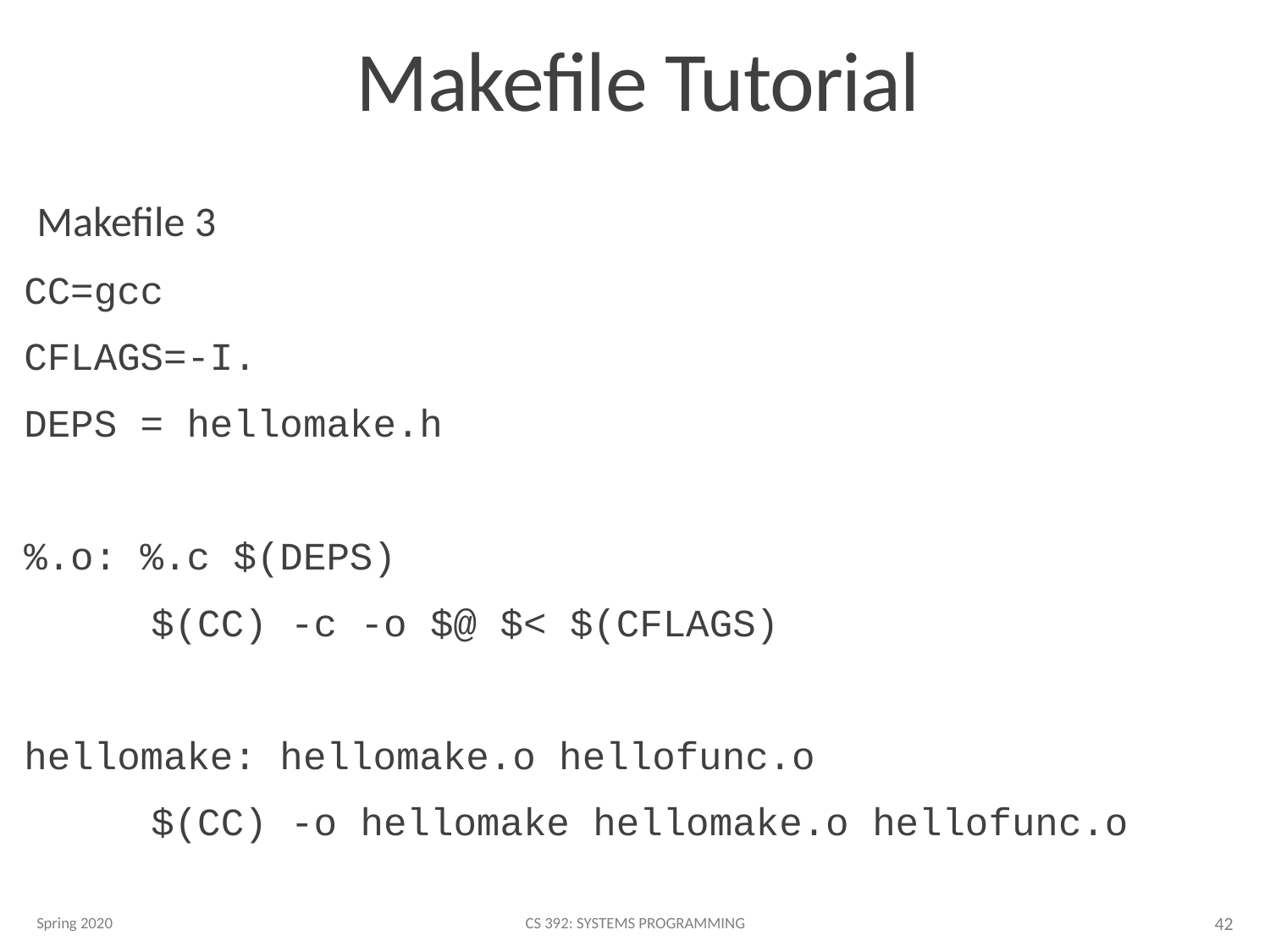

# Makefile Tutorial
Makefile 3
CC=gcc
CFLAGS=-I.
DEPS = hellomake.h

%.o: %.c $(DEPS)
	$(CC) -c -o $@ $< $(CFLAGS)

hellomake: hellomake.o hellofunc.o
	$(CC) -o hellomake hellomake.o hellofunc.o
Spring 2020
CS 392: Systems Programming
42